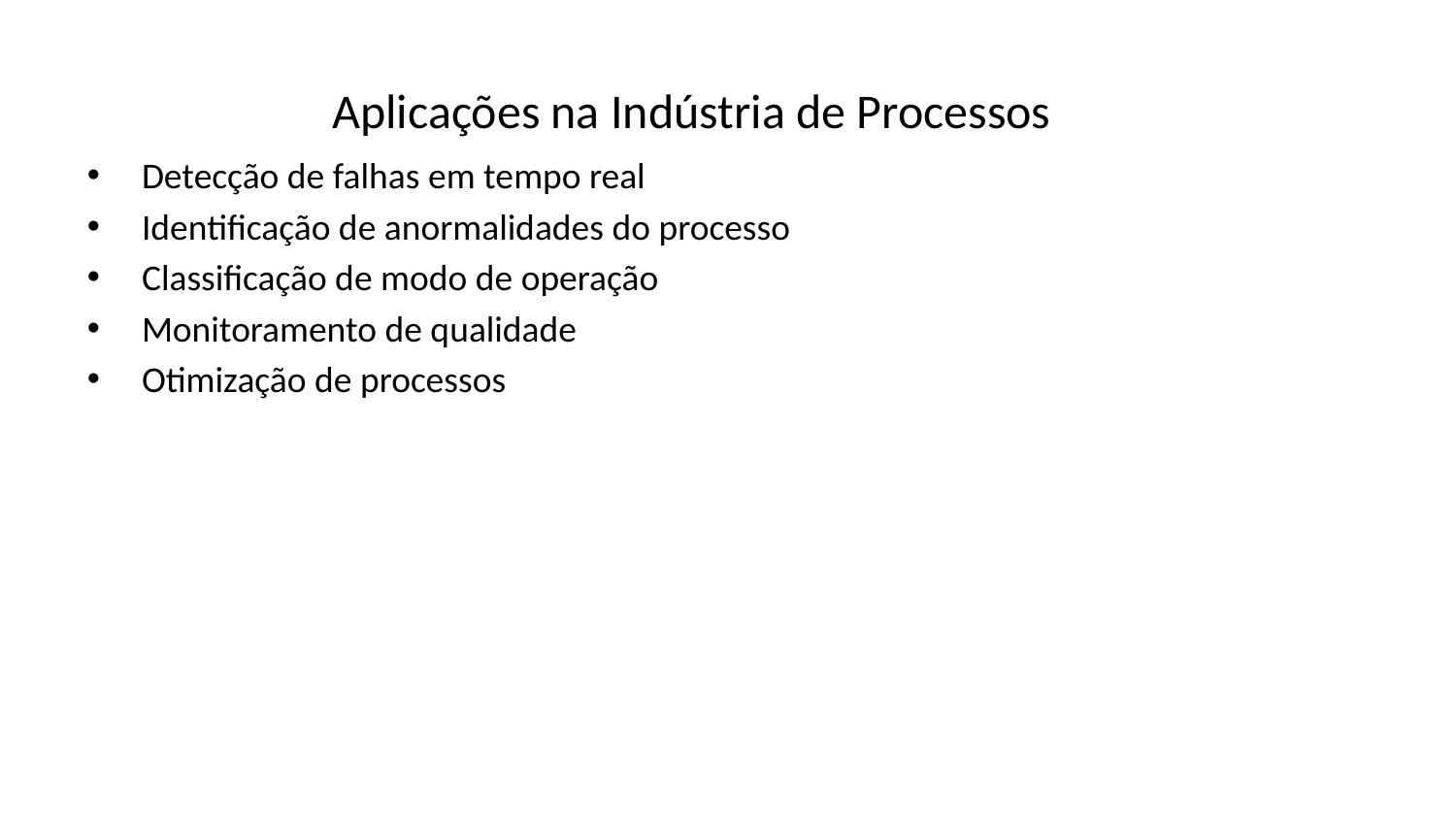

Aplicações na Indústria de Processos
Detecção de falhas em tempo real
Identificação de anormalidades do processo
Classificação de modo de operação
Monitoramento de qualidade
Otimização de processos